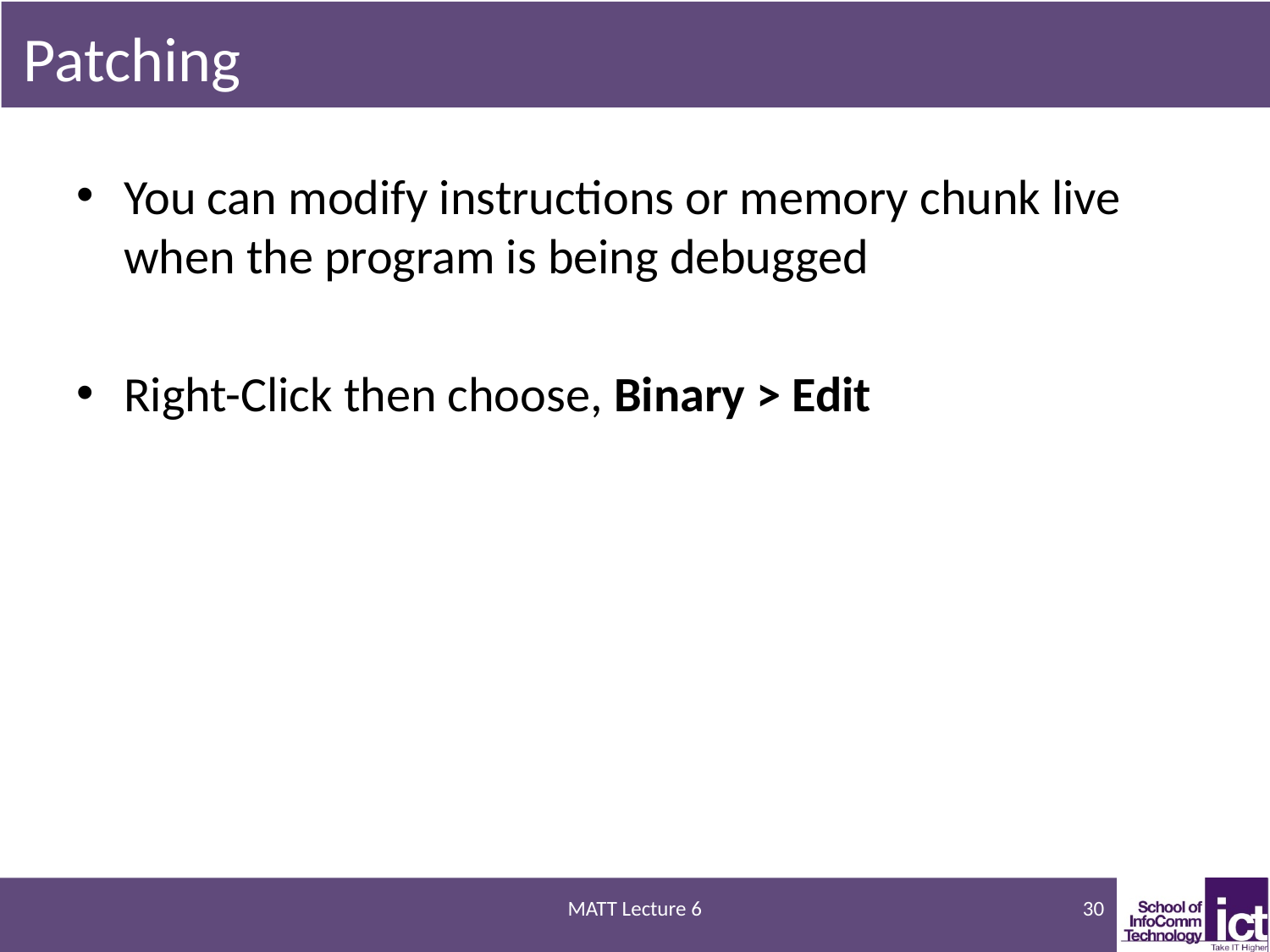

# Patching
You can modify instructions or memory chunk live when the program is being debugged

Right-Click then choose, Binary > Edit
MATT Lecture 6
30